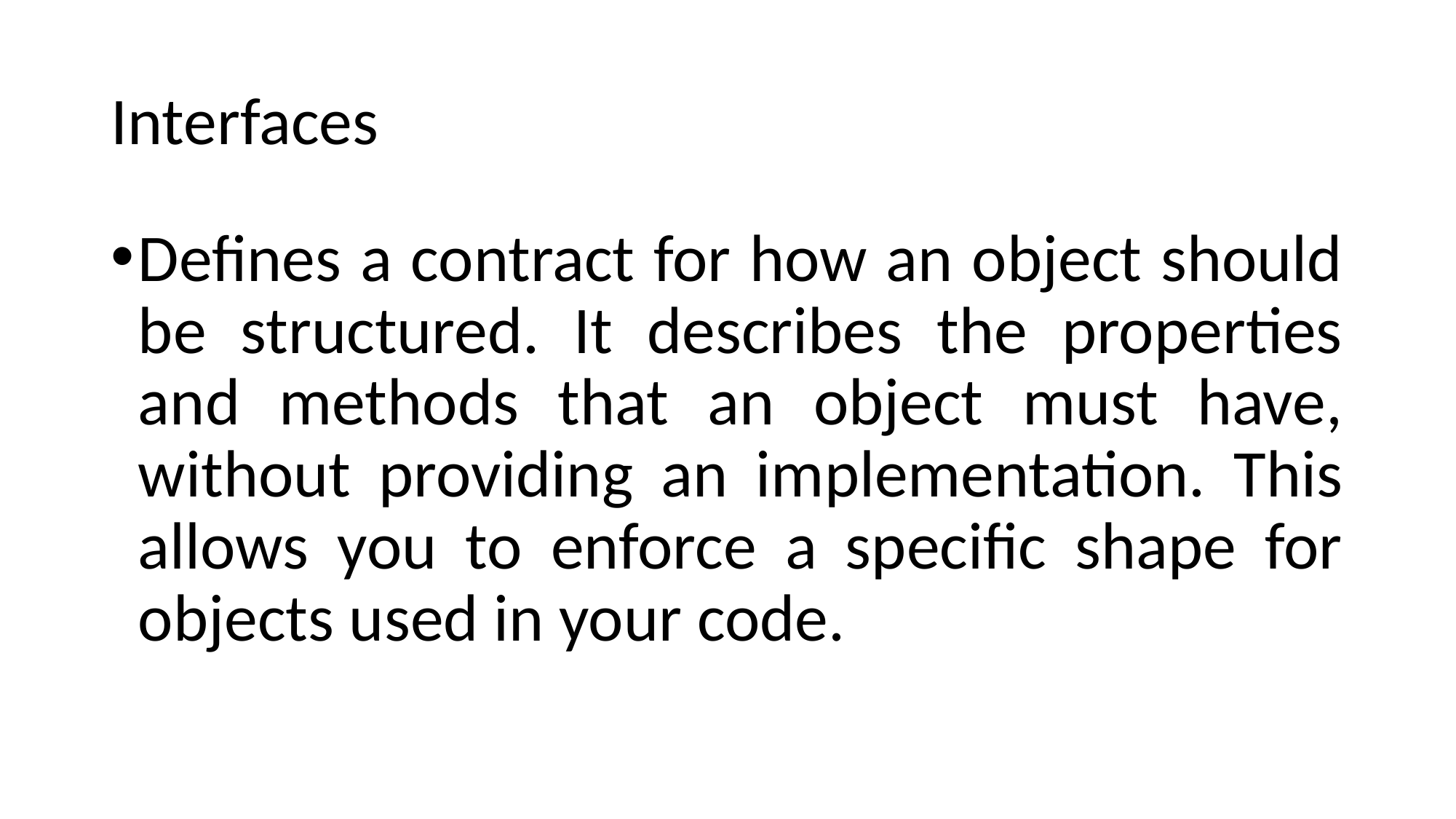

# Interfaces
Defines a contract for how an object should be structured. It describes the properties and methods that an object must have, without providing an implementation. This allows you to enforce a specific shape for objects used in your code.